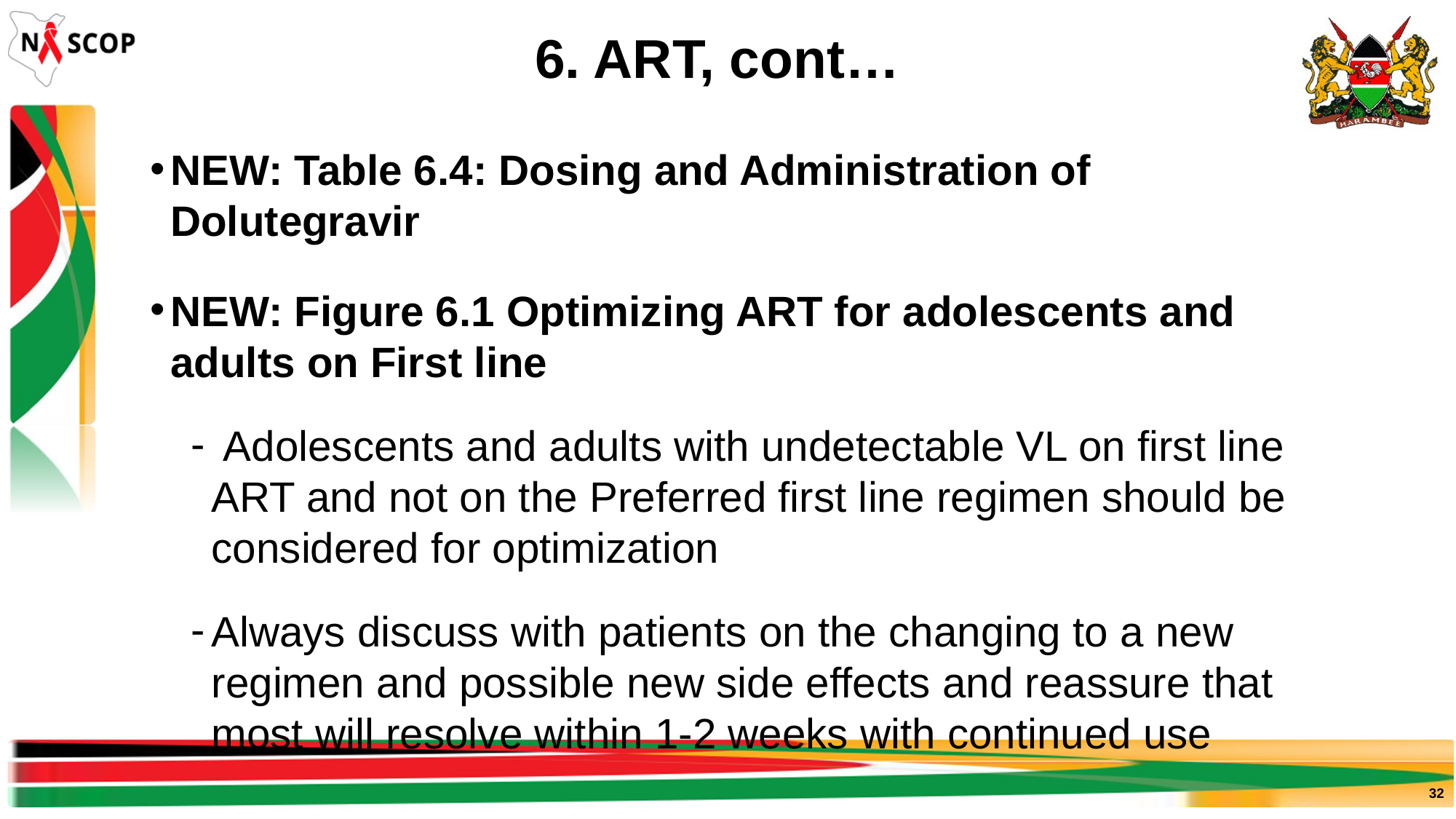

# 6. ART, cont…
NEW: Table 6.4: Dosing and Administration of Dolutegravir
NEW: Figure 6.1 Optimizing ART for adolescents and adults on First line
 Adolescents and adults with undetectable VL on first line ART and not on the Preferred first line regimen should be considered for optimization
Always discuss with patients on the changing to a new regimen and possible new side effects and reassure that most will resolve within 1-2 weeks with continued use
32